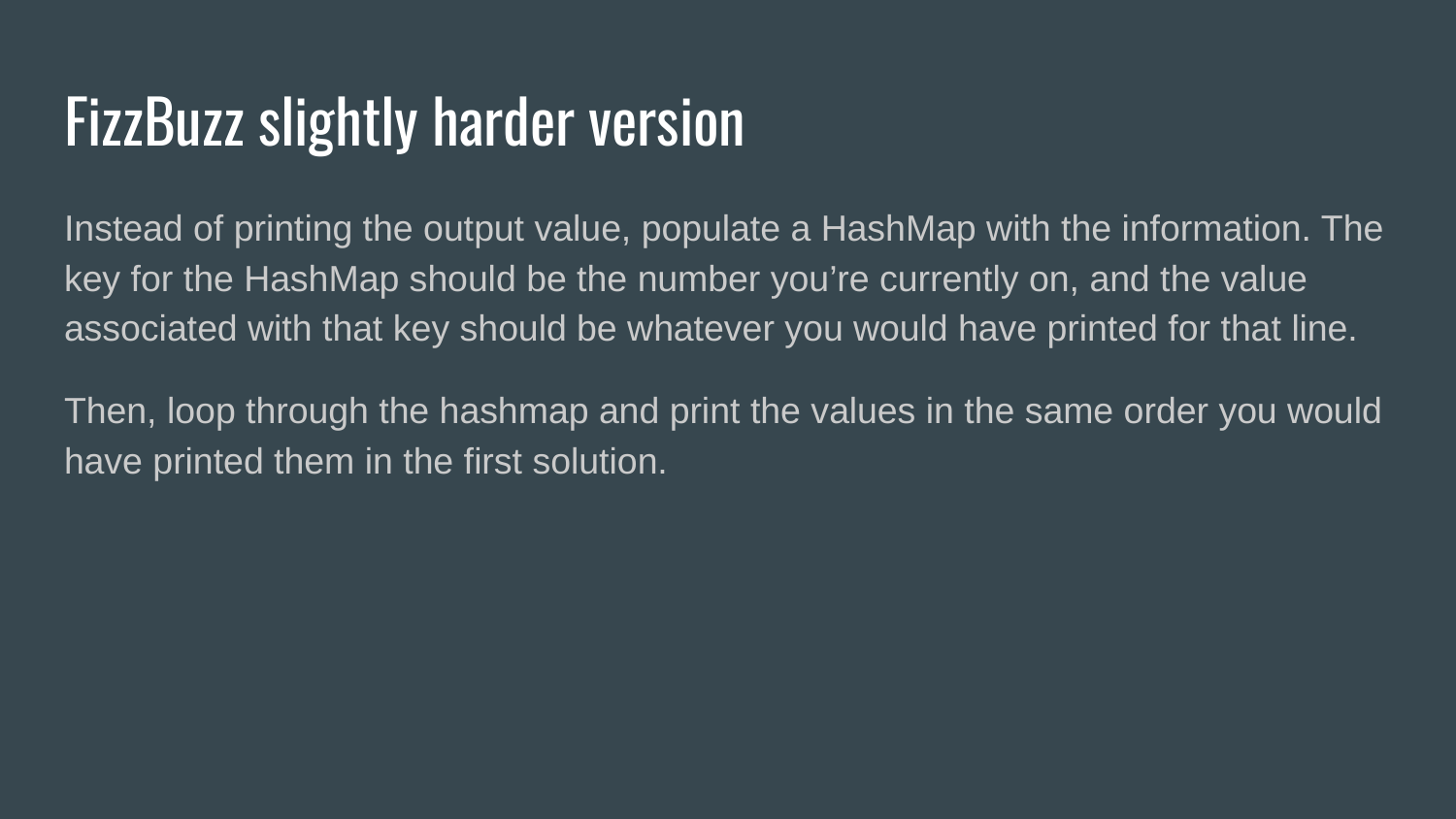

# FizzBuzz slightly harder version
Instead of printing the output value, populate a HashMap with the information. The key for the HashMap should be the number you’re currently on, and the value associated with that key should be whatever you would have printed for that line.
Then, loop through the hashmap and print the values in the same order you would have printed them in the first solution.